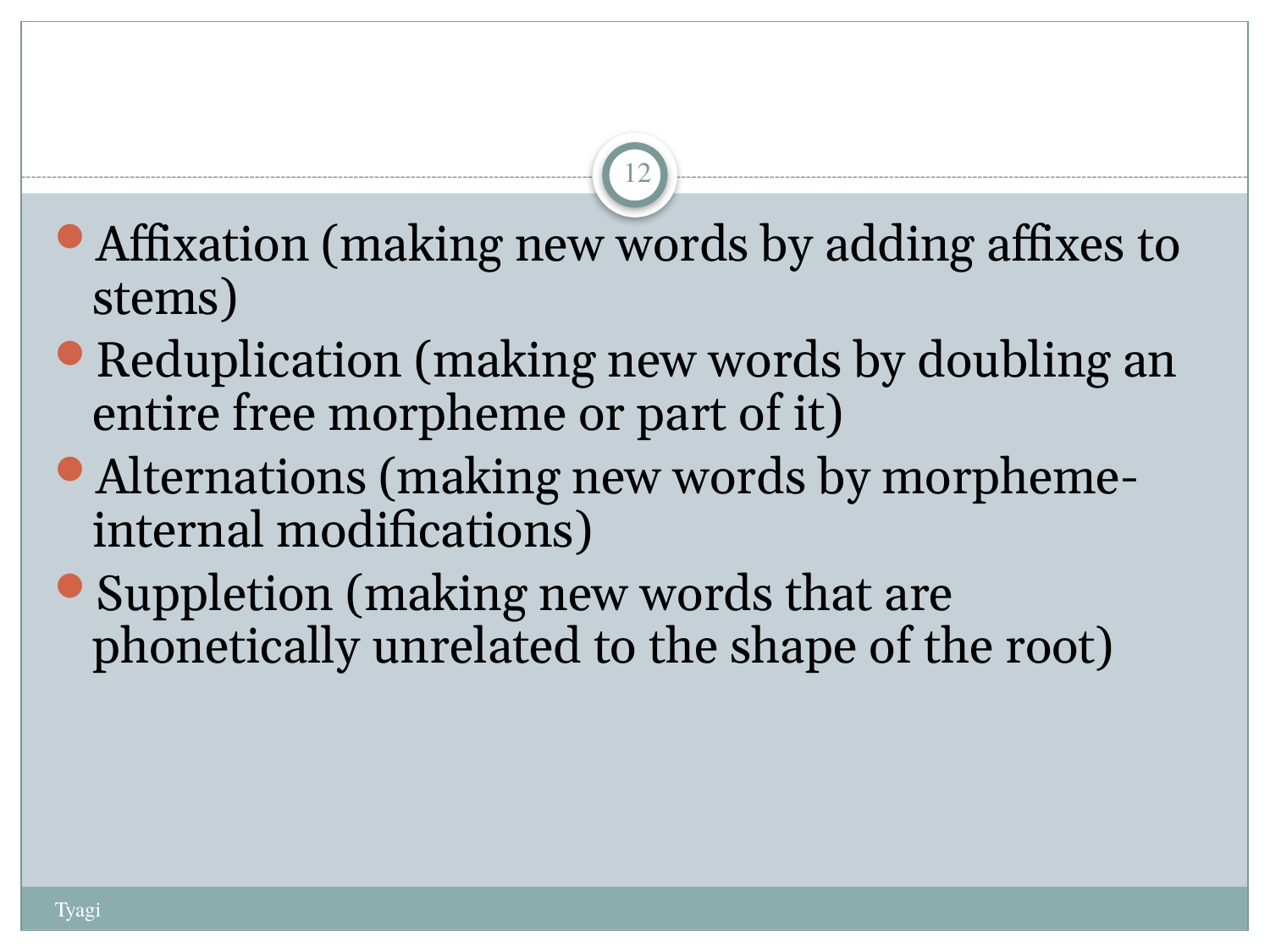

#
12
Affixation (making new words by adding affixes to stems)
Reduplication (making new words by doubling an entire free morpheme or part of it)
Alternations (making new words by morpheme-internal modifications)
Suppletion (making new words that are phonetically unrelated to the shape of the root)

Tyagi